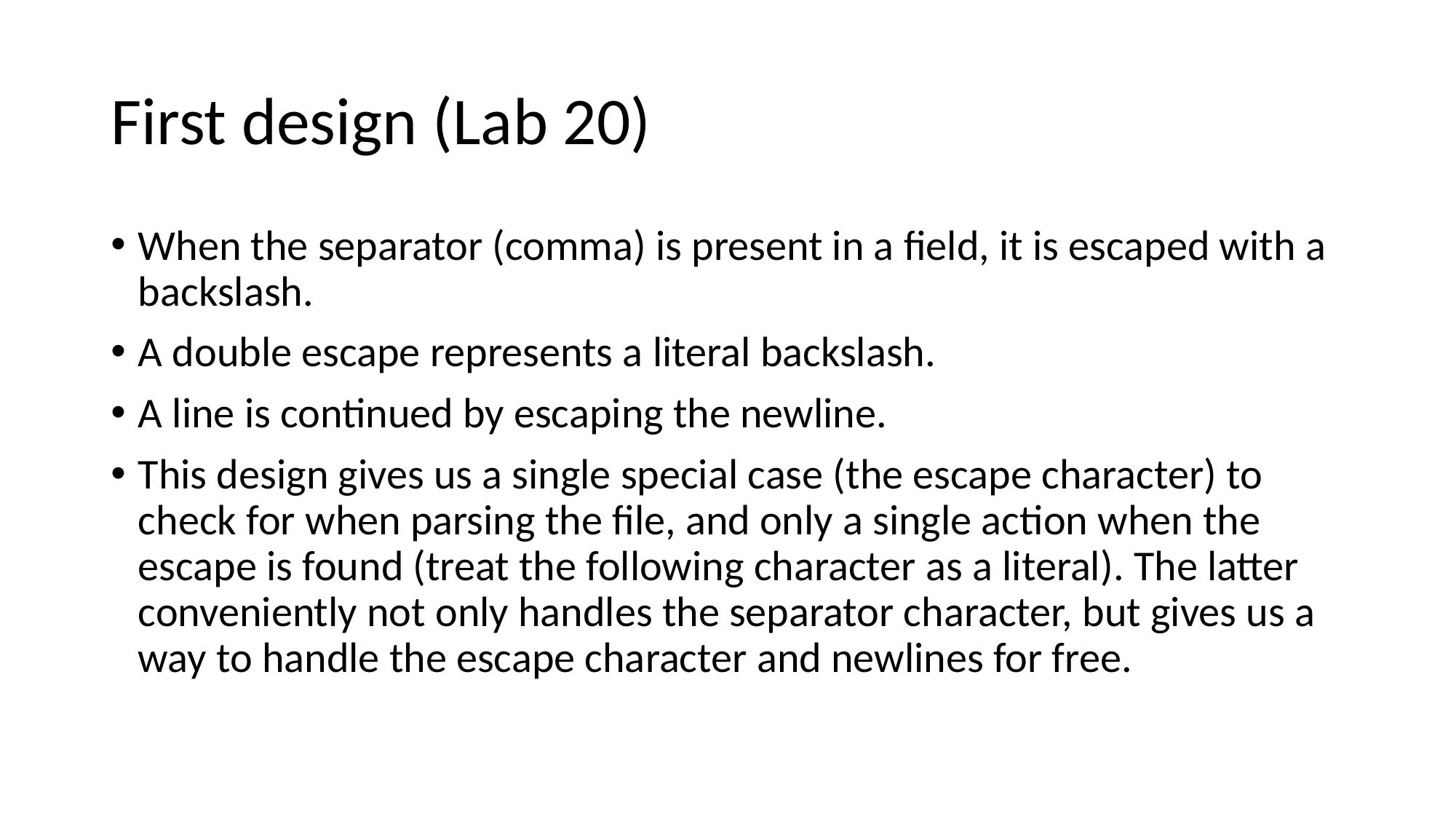

# First design (Lab 20)
When the separator (comma) is present in a field, it is escaped with a backslash.
A double escape represents a literal backslash.
A line is continued by escaping the newline.
This design gives us a single special case (the escape character) to check for when parsing the file, and only a single action when the escape is found (treat the following character as a literal). The latter conveniently not only handles the separator character, but gives us a way to handle the escape character and newlines for free.